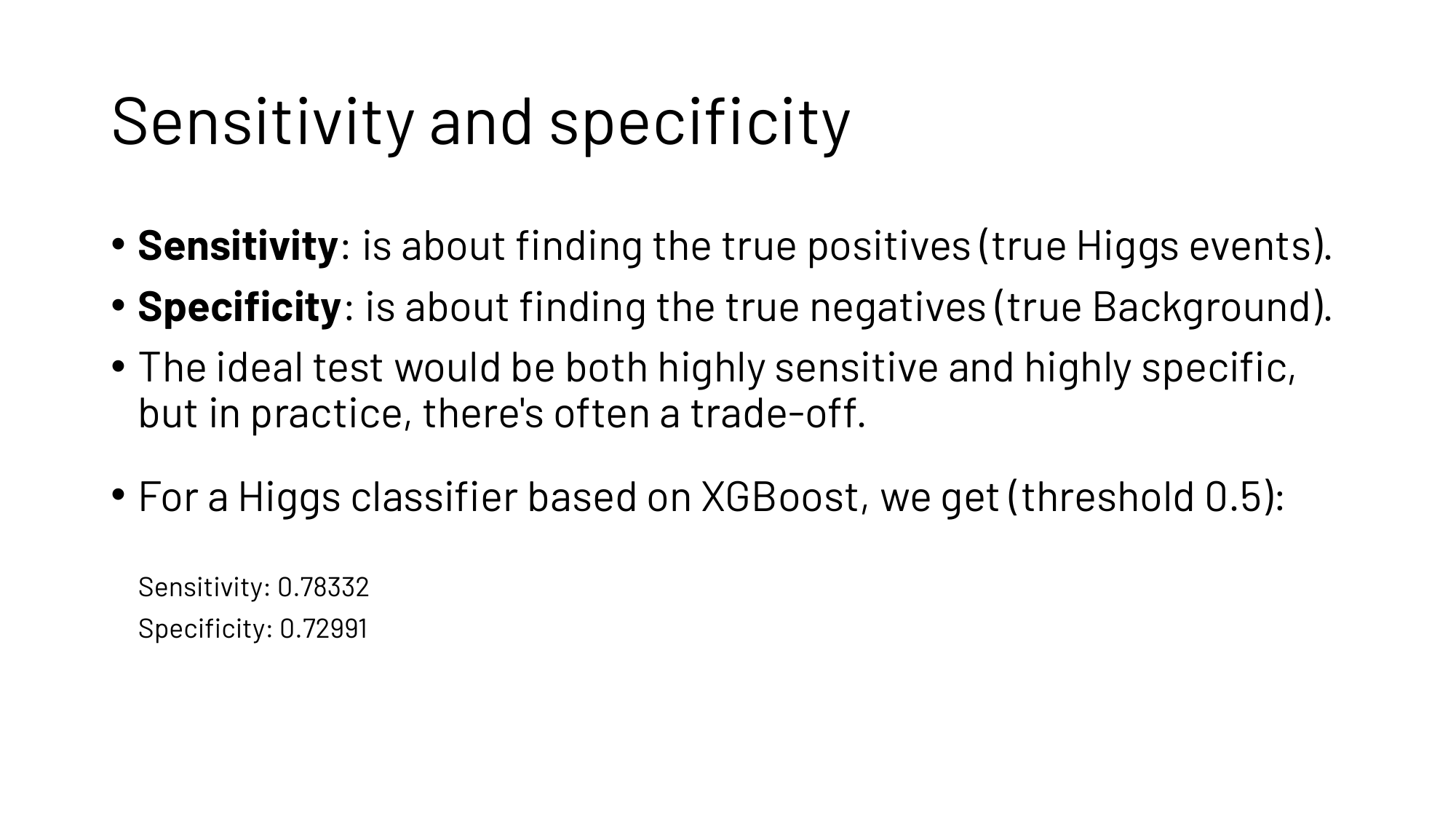

# Sensitivity and specificity
Sensitivity: is about finding the true positives (true Higgs events).
Specificity: is about finding the true negatives (true Background).
The ideal test would be both highly sensitive and highly specific, but in practice, there's often a trade-off.

For a Higgs classifier based on XGBoost, we get (threshold 0.5):
 Sensitivity: 0.78332
 Specificity: 0.72991